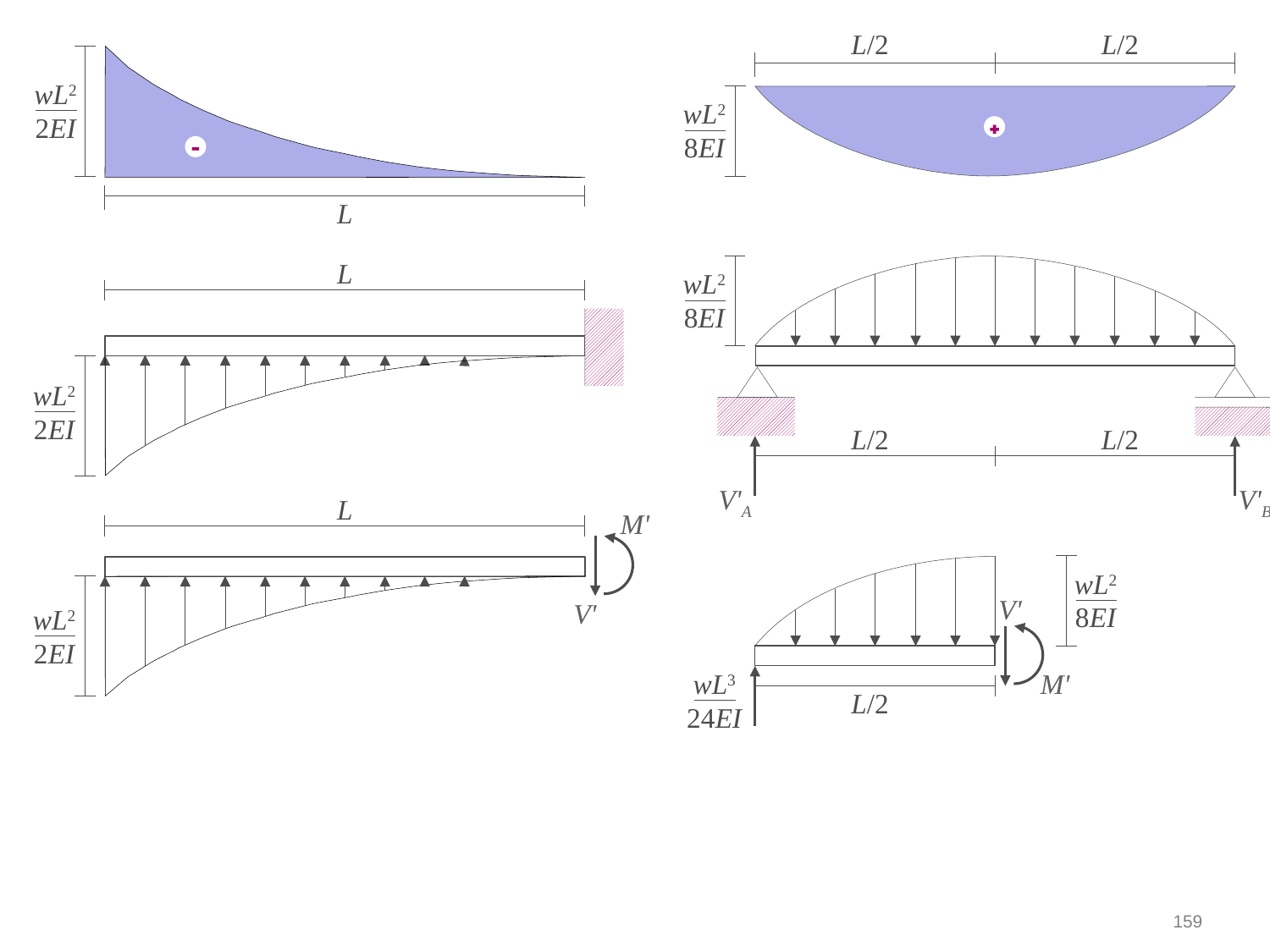

L/2
L/2

wL2
8EI
+

wL2
2EI
-
L
L

wL2
2EI

wL2
8EI

L/2
L/2
V'A
V'B
L
M'

V'
wL2
2EI

wL2
8EI
V'

wL3
24EI
M'
L/2